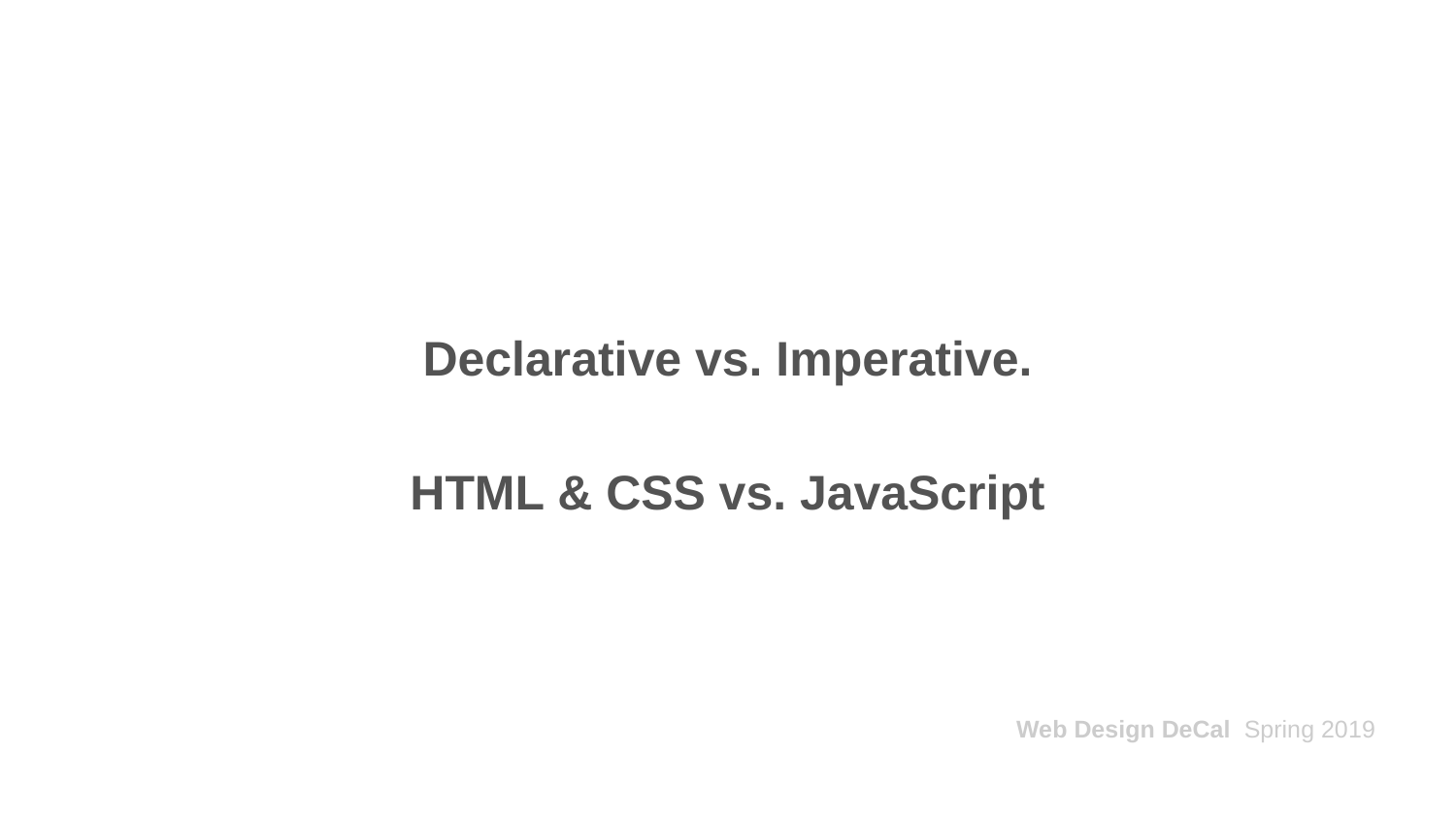

# Declarative vs. Imperative.

HTML & CSS vs. JavaScript